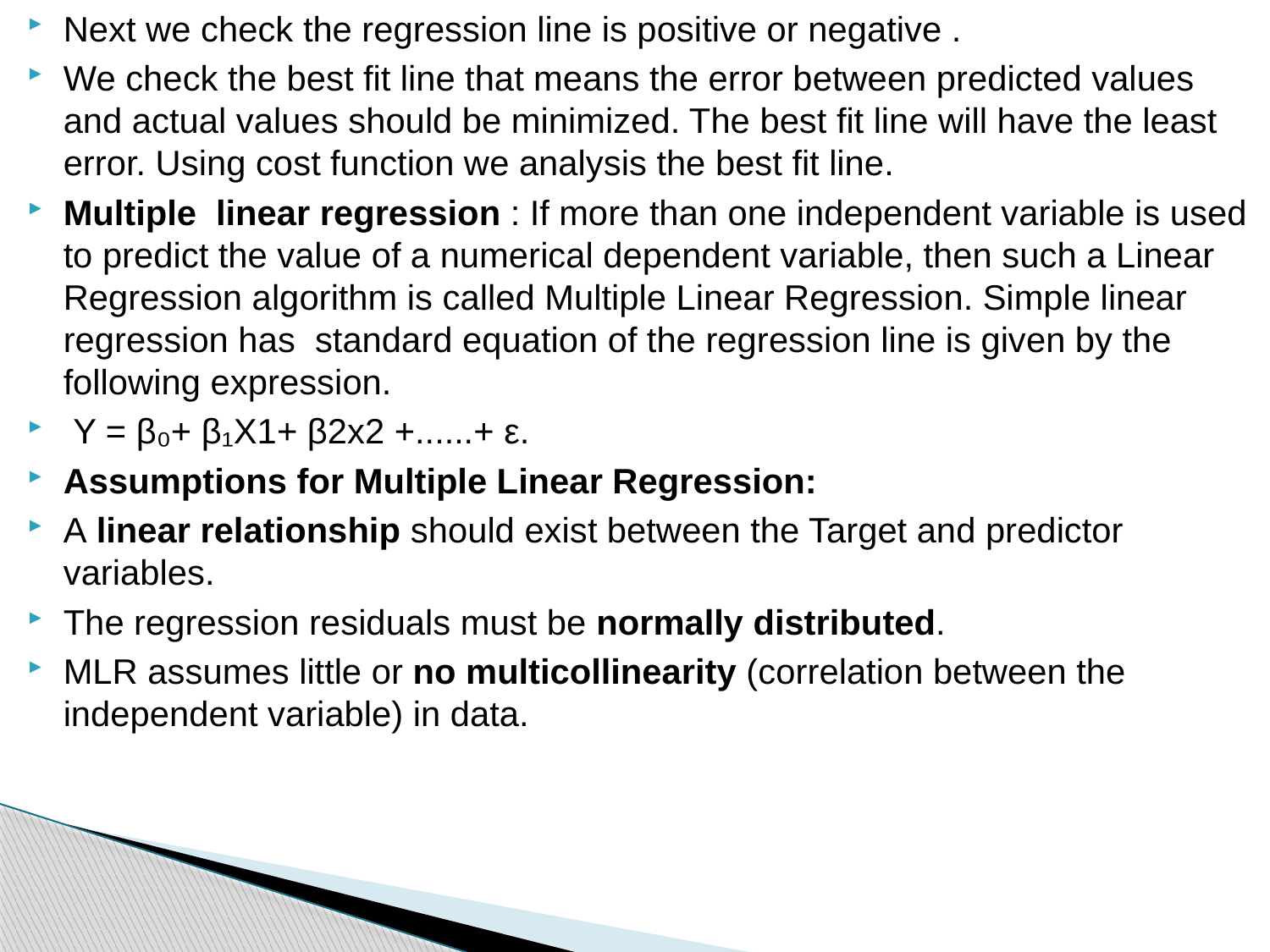

Next we check the regression line is positive or negative .
We check the best fit line that means the error between predicted values and actual values should be minimized. The best fit line will have the least error. Using cost function we analysis the best fit line.
Multiple  linear regression : If more than one independent variable is used to predict the value of a numerical dependent variable, then such a Linear Regression algorithm is called Multiple Linear Regression. Simple linear regression has  standard equation of the regression line is given by the following expression.
 Y = β₀+ β₁X1+ β2x2 +......+ ε.
Assumptions for Multiple Linear Regression:
A linear relationship should exist between the Target and predictor variables.
The regression residuals must be normally distributed.
MLR assumes little or no multicollinearity (correlation between the independent variable) in data.